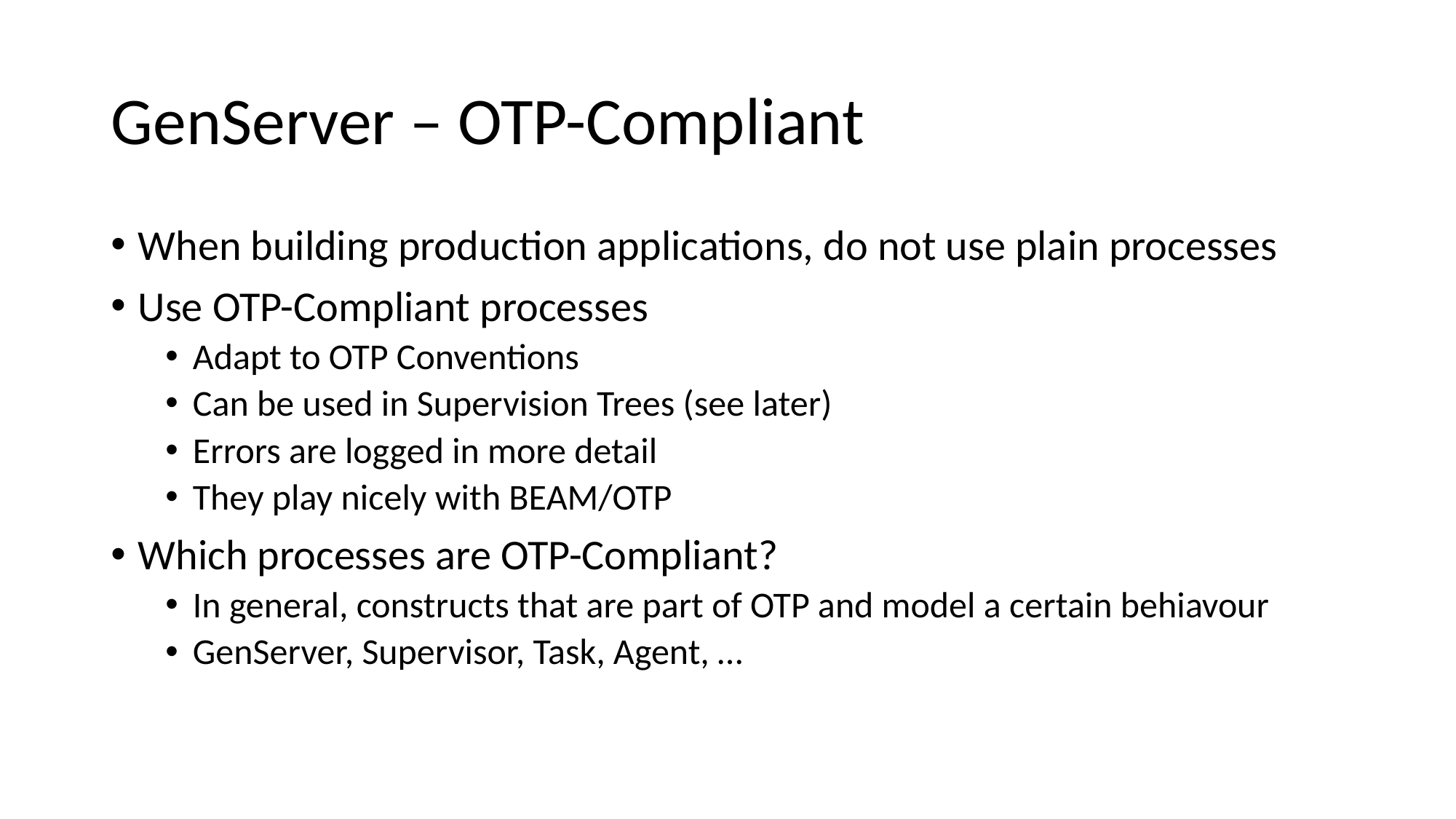

# GenServer – OTP-Compliant
When building production applications, do not use plain processes
Use OTP-Compliant processes
Adapt to OTP Conventions
Can be used in Supervision Trees (see later)
Errors are logged in more detail
They play nicely with BEAM/OTP
Which processes are OTP-Compliant?
In general, constructs that are part of OTP and model a certain behiavour
GenServer, Supervisor, Task, Agent, …